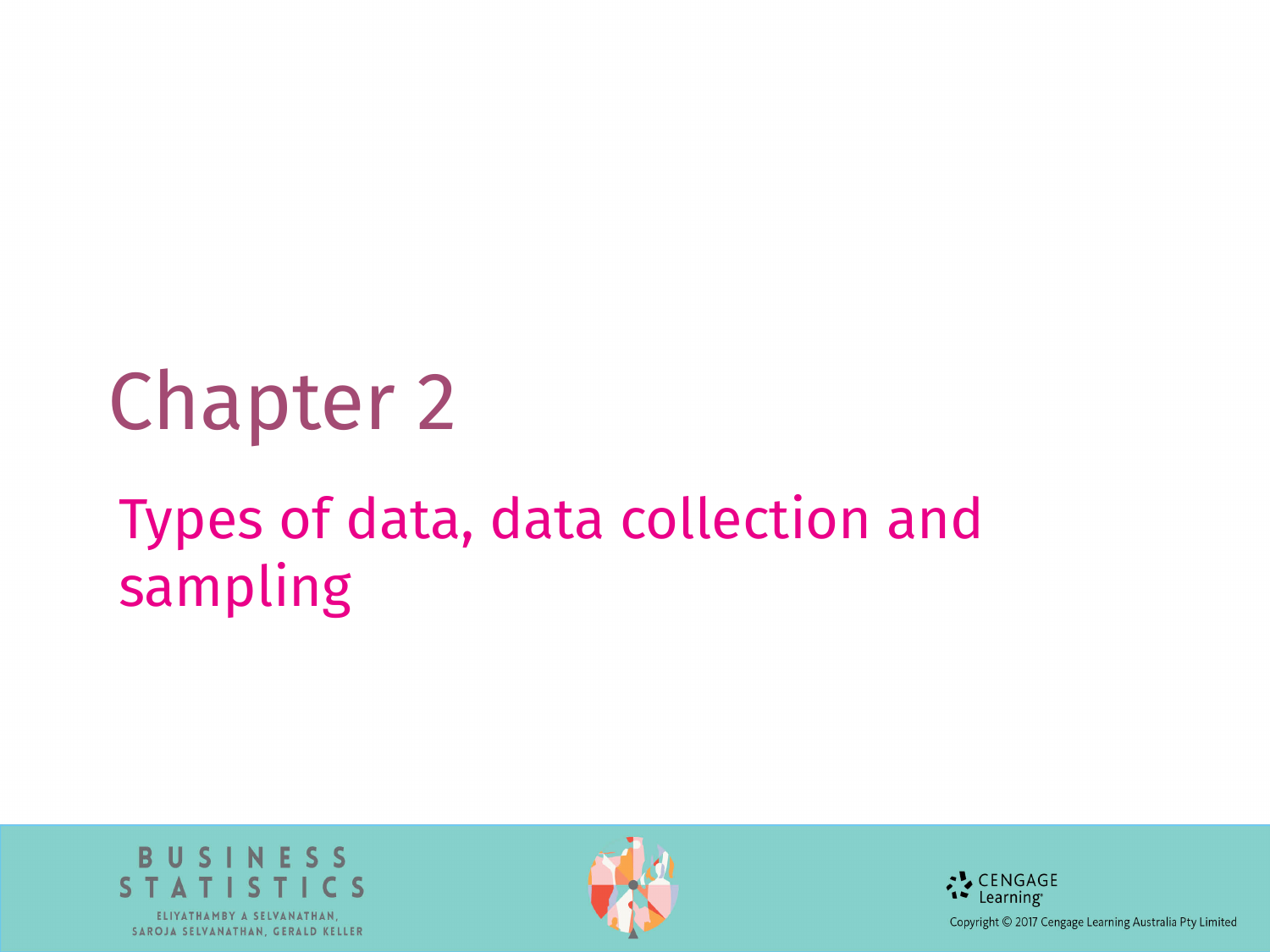

# Chapter 2
Types of data, data collection and sampling